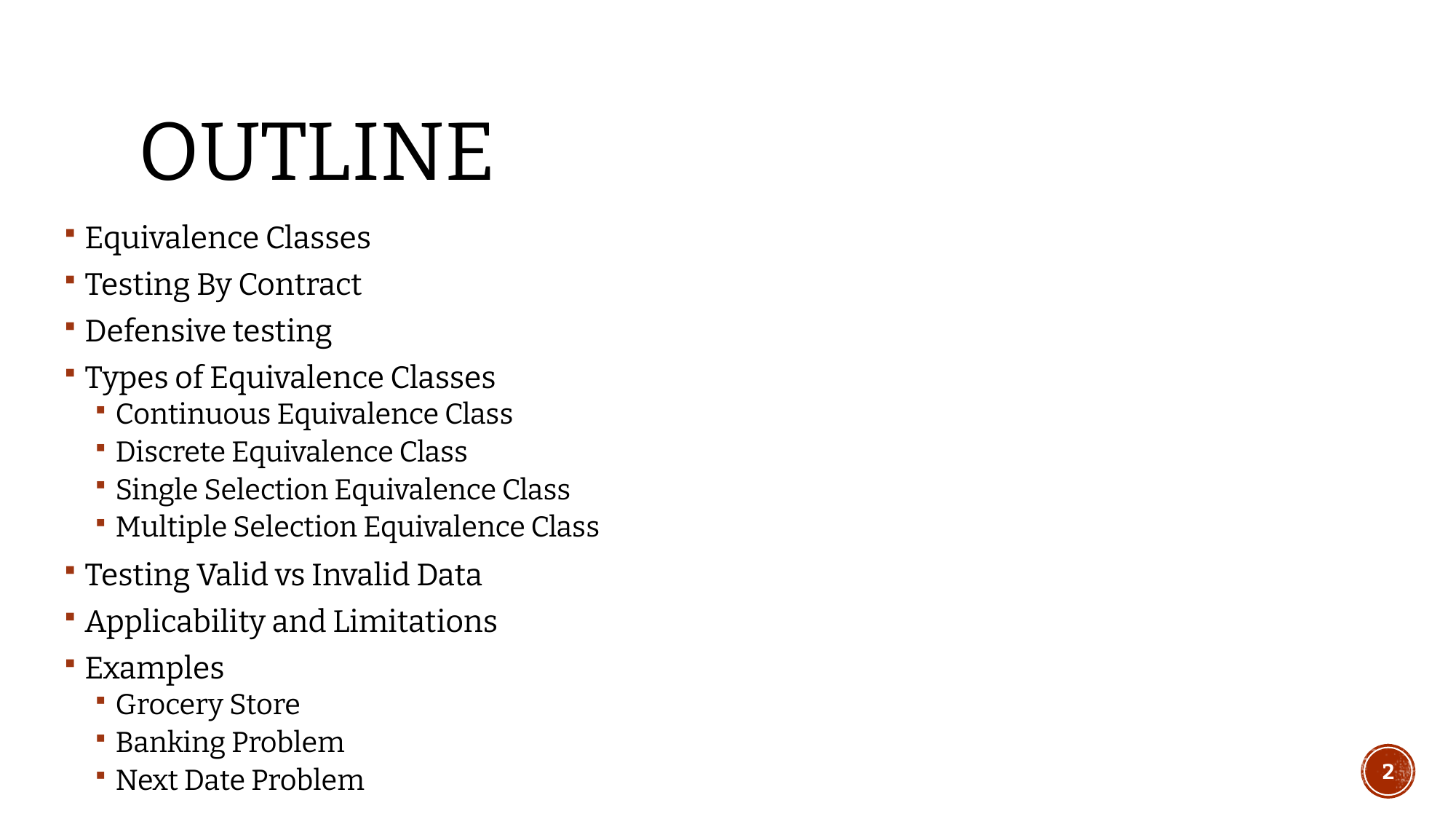

# Outline
Equivalence Classes
Testing By Contract
Defensive testing
Types of Equivalence Classes
Continuous Equivalence Class
Discrete Equivalence Class
Single Selection Equivalence Class
Multiple Selection Equivalence Class
Testing Valid vs Invalid Data
Applicability and Limitations
Examples
Grocery Store
Banking Problem
Next Date Problem

2